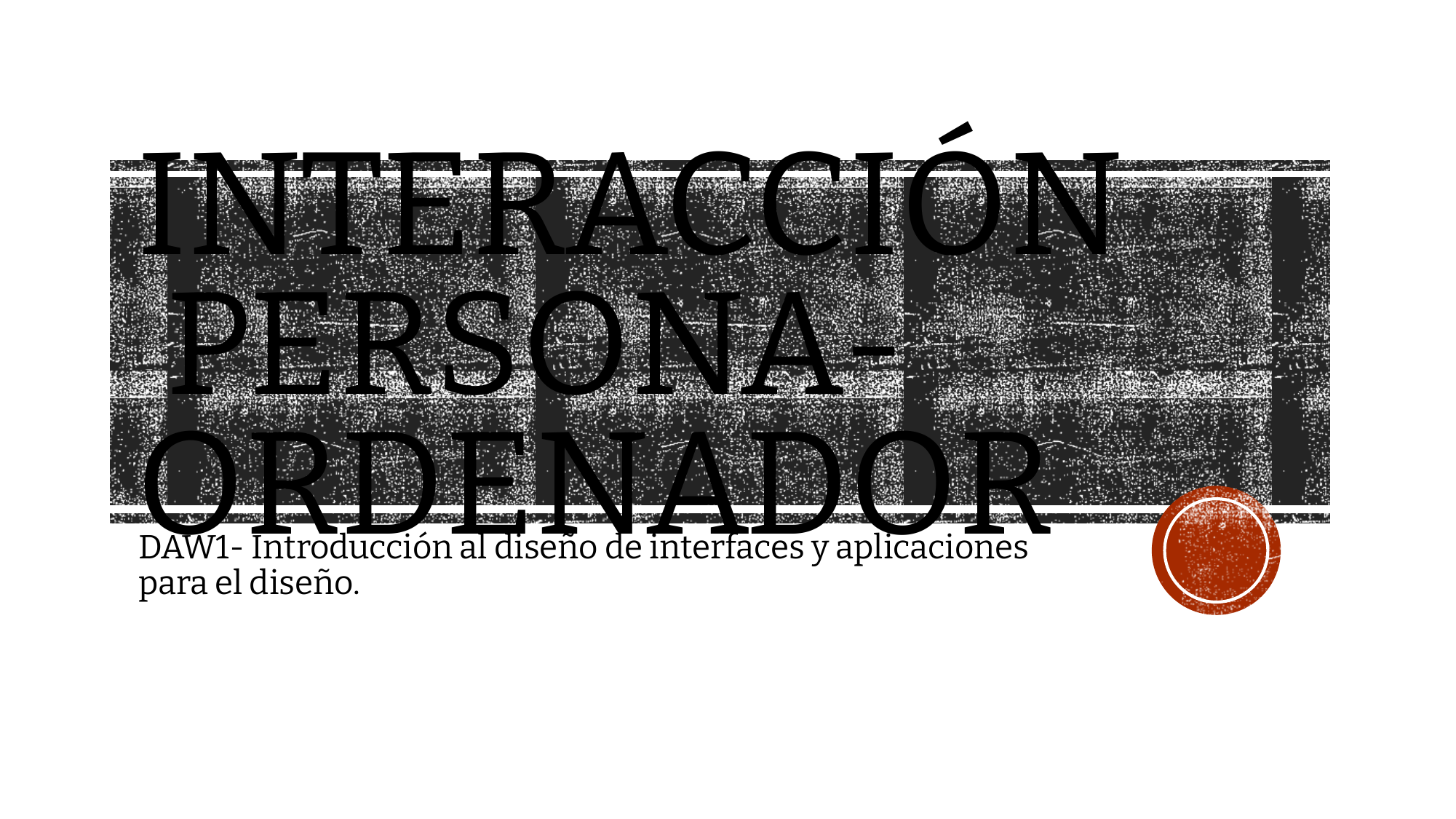

# INTERACCIÓN PERSONA-ORDENADOR
DAW1- Introducción al diseño de interfaces y aplicaciones para el diseño.